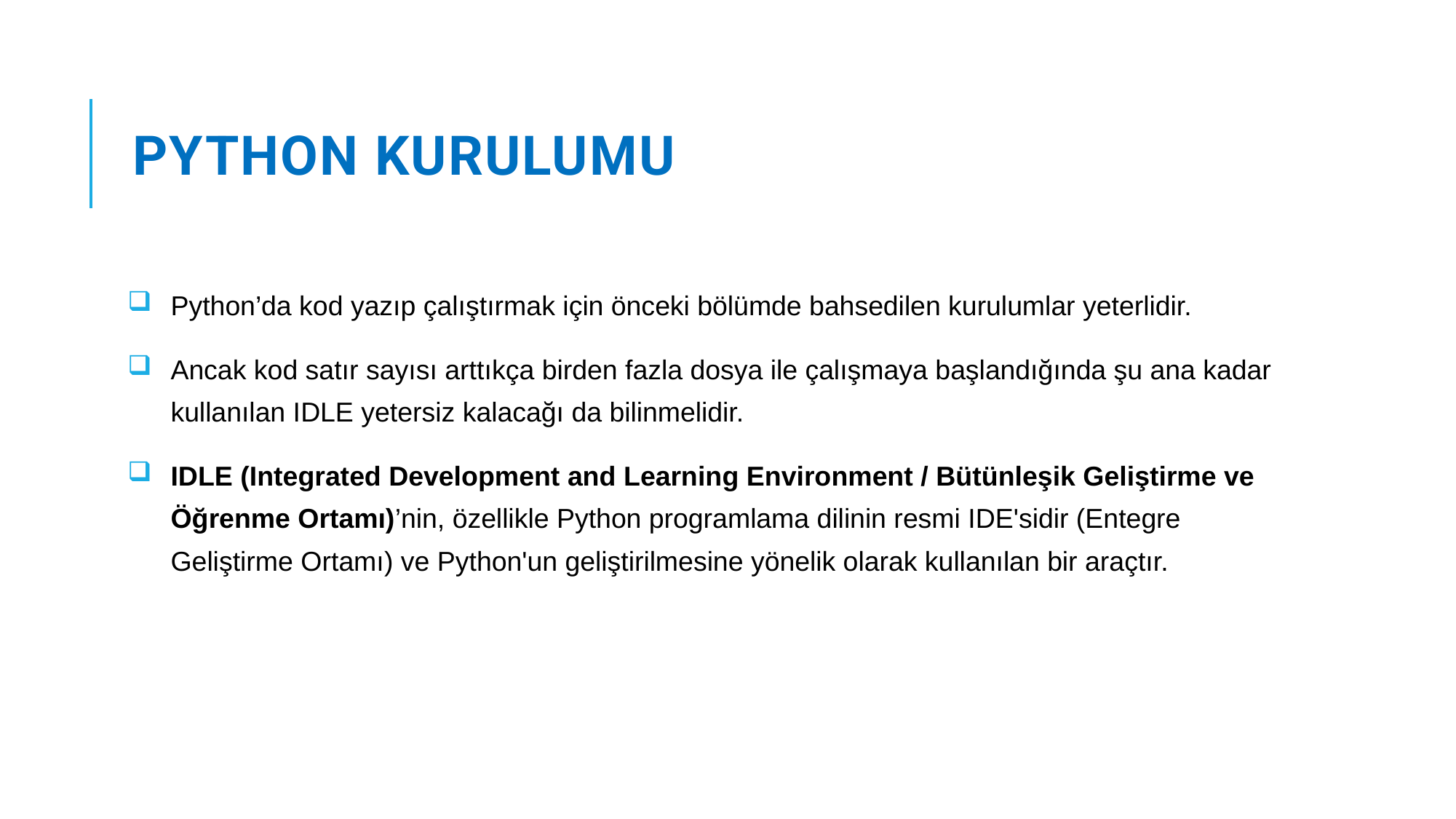

# Python Kurulumu
Python’da kod yazıp çalıştırmak için önceki bölümde bahsedilen kurulumlar yeterlidir.
Ancak kod satır sayısı arttıkça birden fazla dosya ile çalışmaya başlandığında şu ana kadar kullanılan IDLE yetersiz kalacağı da bilinmelidir.
IDLE (Integrated Development and Learning Environment / Bütünleşik Geliştirme ve Öğrenme Ortamı)’nin, özellikle Python programlama dilinin resmi IDE'sidir (Entegre Geliştirme Ortamı) ve Python'un geliştirilmesine yönelik olarak kullanılan bir araçtır.